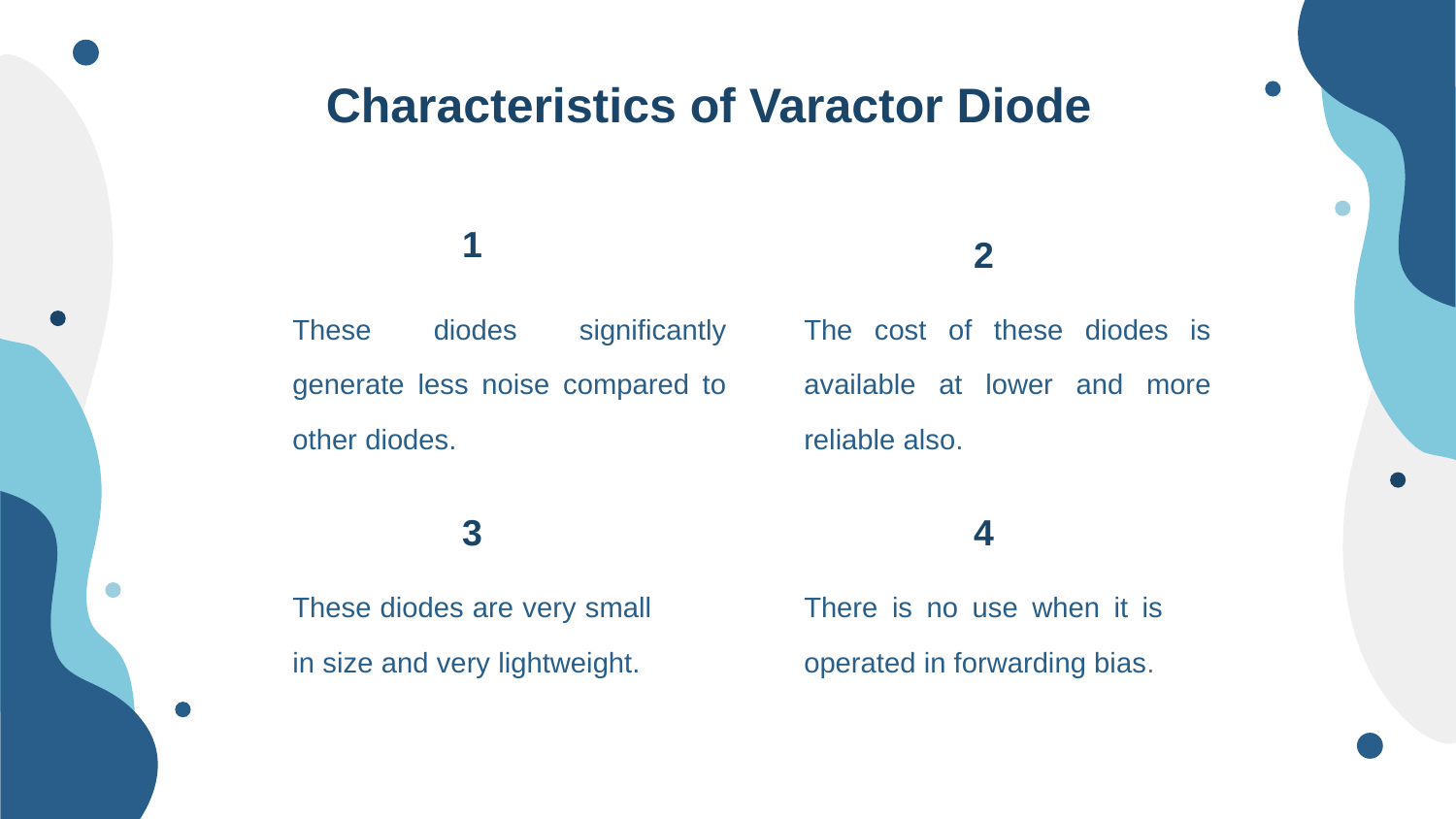

# Characteristics of Varactor Diode
1
2
These diodes significantly generate less noise compared to other diodes.

The cost of these diodes is available at lower and more reliable also.

3
4
These diodes are very small in size and very lightweight.

There is no use when it is operated in forwarding bias.